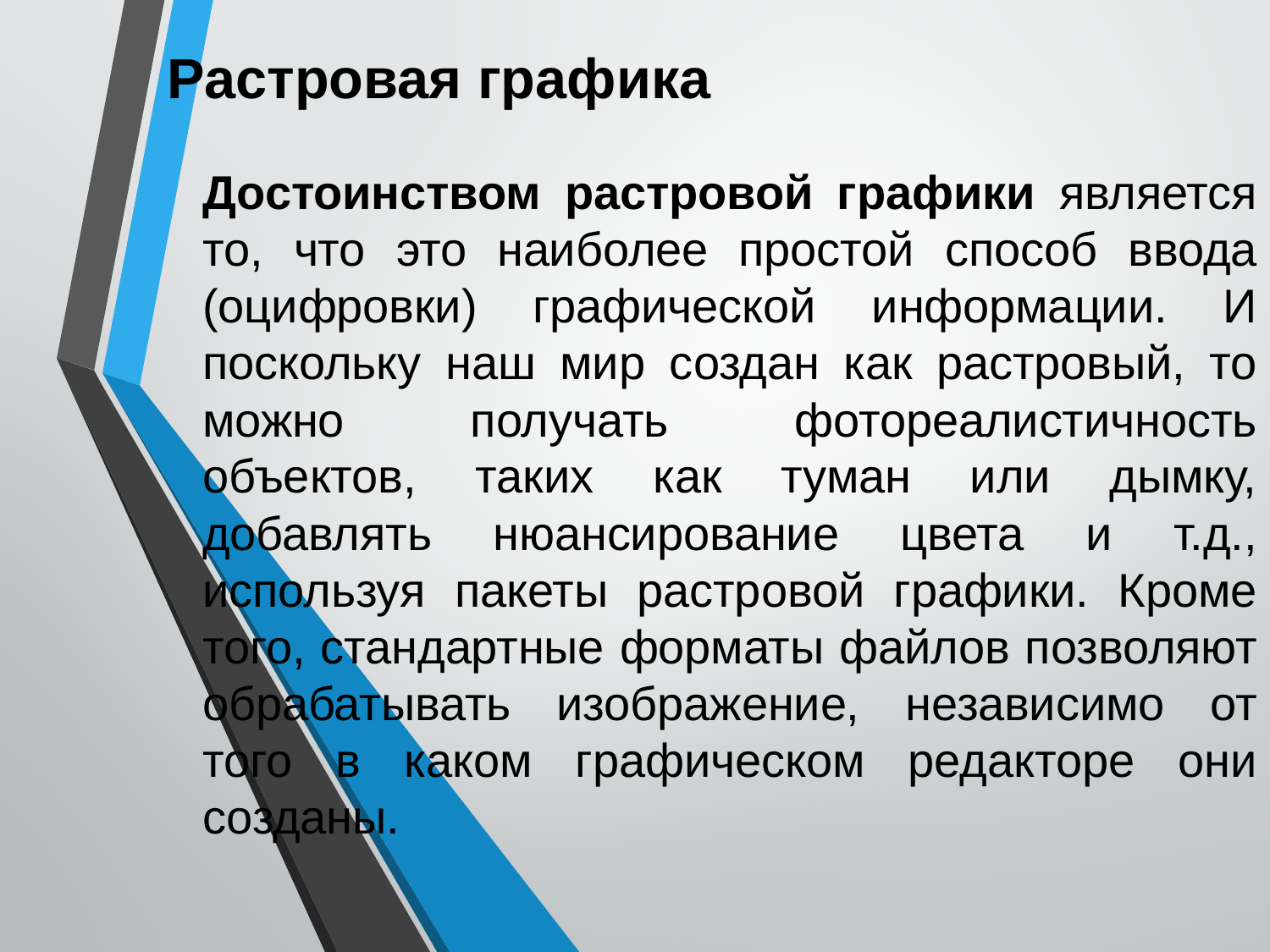

Растровая графика
Достоинством растровой графики является то, что это наиболее простой способ ввода (оцифровки) графической информации. И поскольку наш мир создан как растровый, то можно получать фотореалистичность объектов, таких как туман или дымку, добавлять нюансирование цвета и т.д., используя пакеты растровой графики. Кроме того, стандартные форматы файлов позволяют обрабатывать изображение, независимо от того в каком графическом редакторе они созданы.